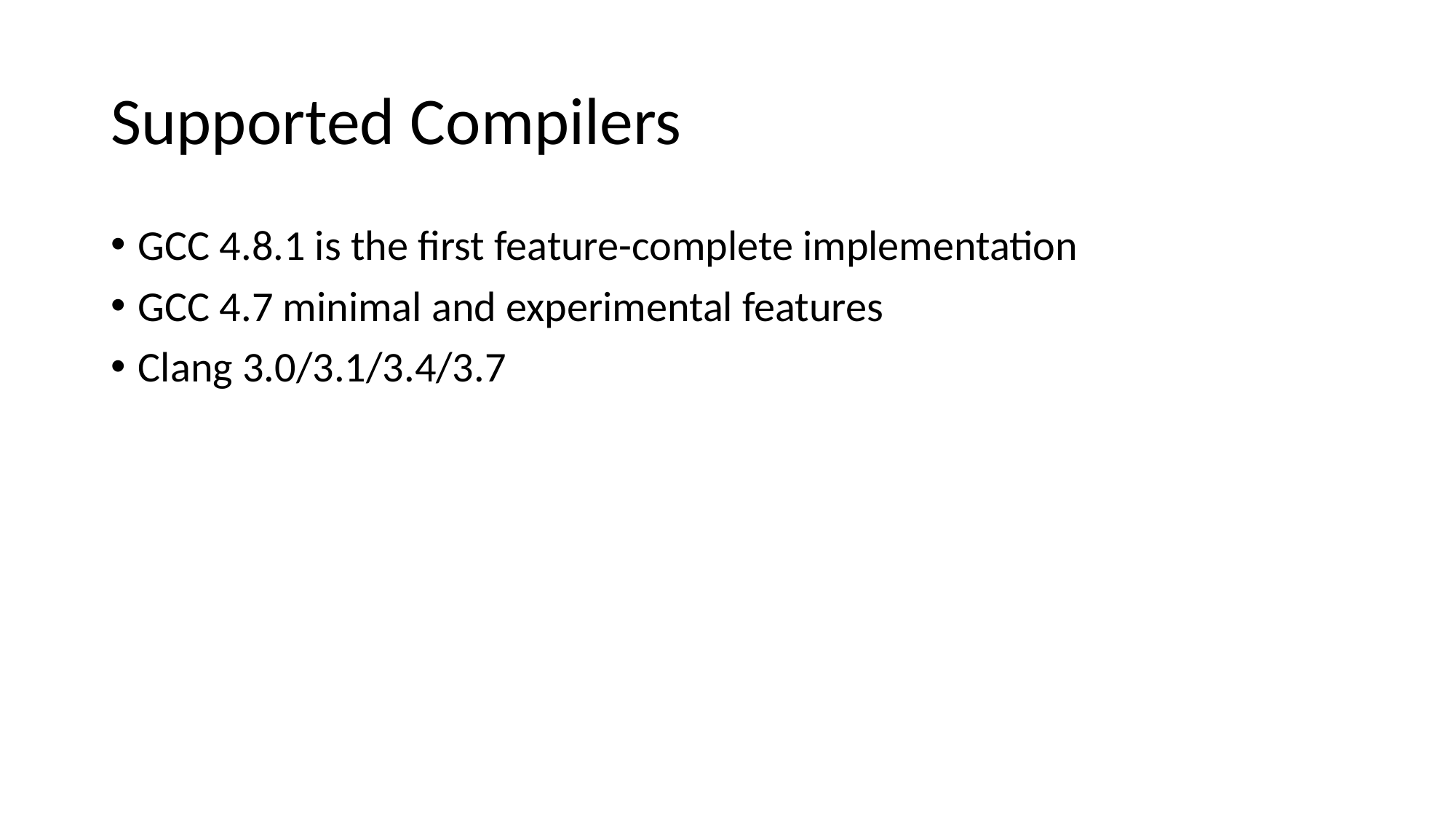

# Supported Compilers
GCC 4.8.1 is the first feature-complete implementation
GCC 4.7 minimal and experimental features
Clang 3.0/3.1/3.4/3.7